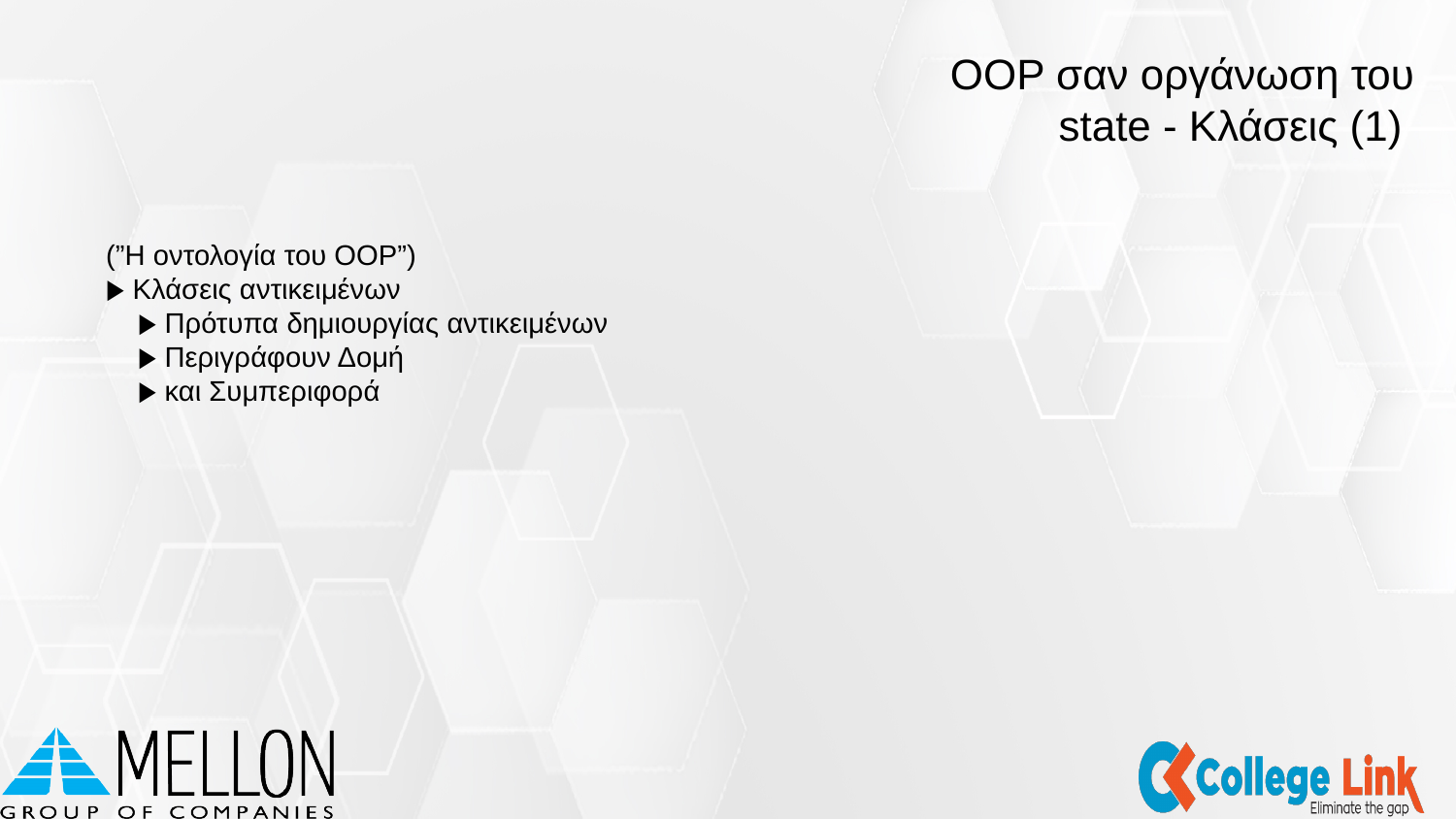

OOP σαν οργάνωση του state - Κλάσεις (1)
(”Η οντολογία του OOP”)
▶ Κλάσεις αντικειμένων
    ▶ Πρότυπα δημιουργίας αντικειμένων
    ▶ Περιγράφουν Δομή
    ▶ και Συμπεριφορά